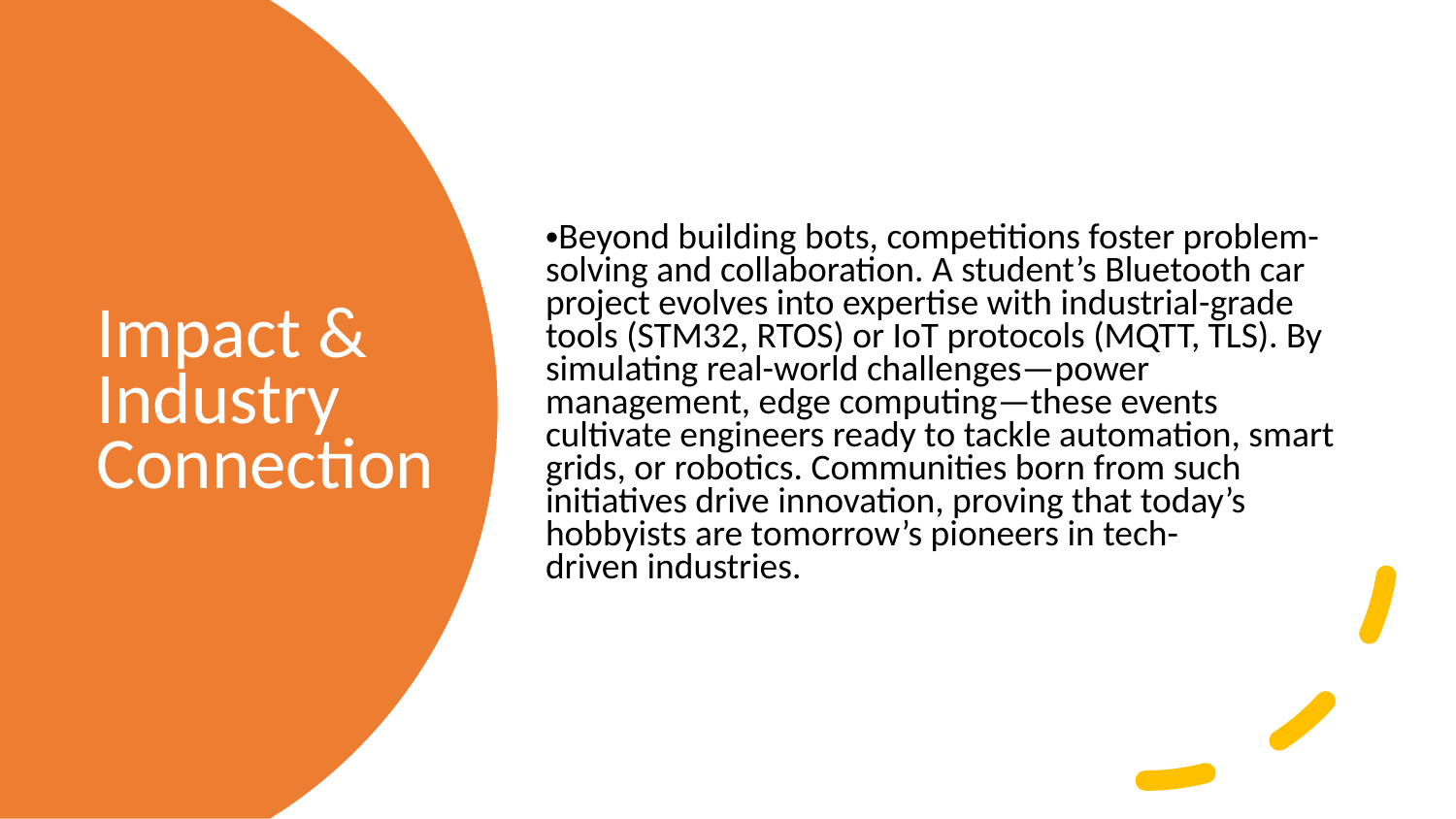

Beyond building bots, competitions foster problem-solving and collaboration. A student’s Bluetooth car project evolves into expertise with industrial-grade tools (STM32, RTOS) or IoT protocols (MQTT, TLS). By simulating real-world challenges—power management, edge computing—these events cultivate engineers ready to tackle automation, smart grids, or robotics. Communities born from such initiatives drive innovation, proving that today’s hobbyists are tomorrow’s pioneers in tech-driven industries.
Impact & Industry Connection